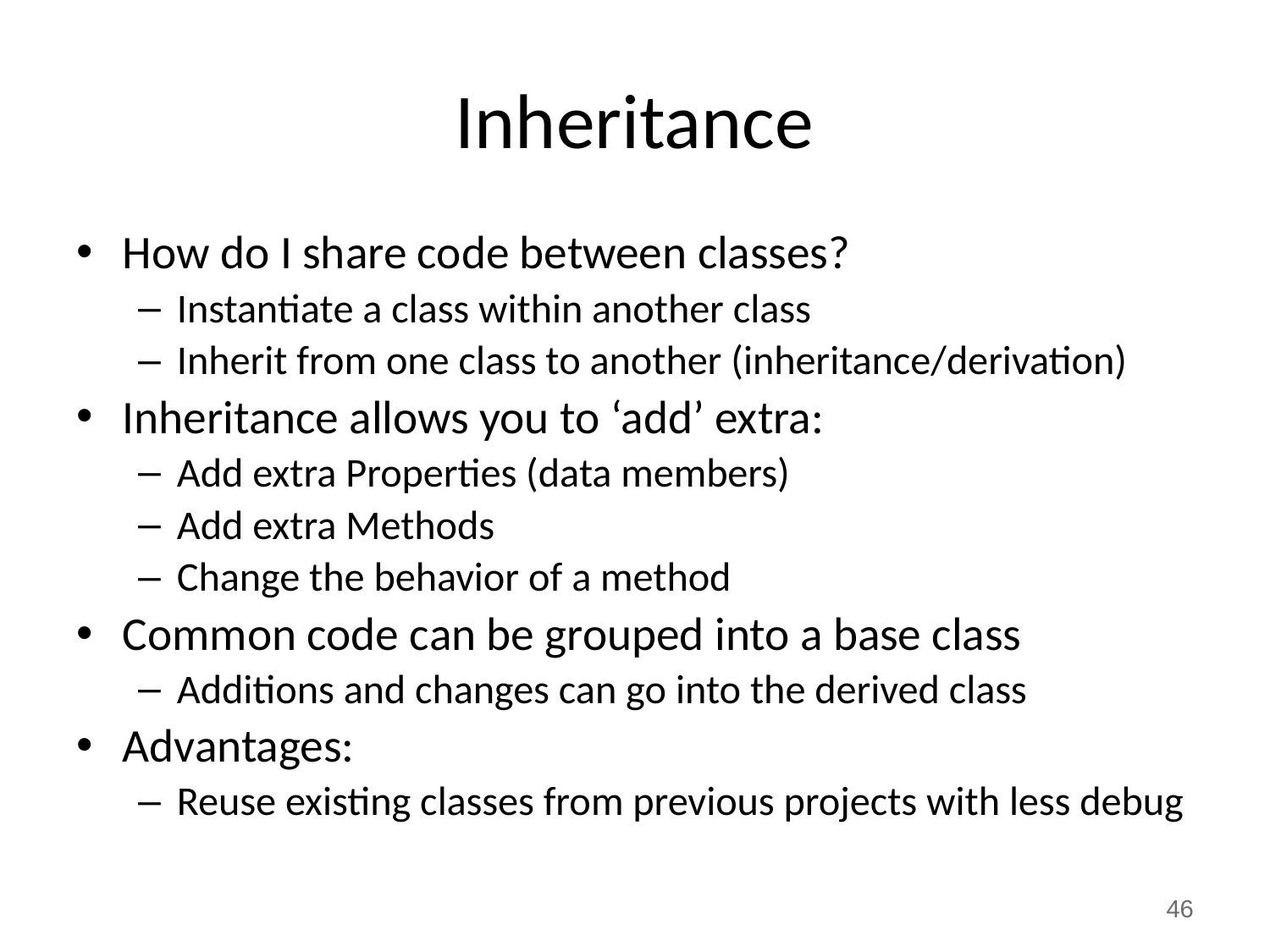

# Inheritance
How do I share code between classes?
Instantiate a class within another class
Inherit from one class to another (inheritance/derivation)
Inheritance allows you to ‘add’ extra:
Add extra Properties (data members)
Add extra Methods
Change the behavior of a method
Common code can be grouped into a base class
Additions and changes can go into the derived class
Advantages:
Reuse existing classes from previous projects with less debug

46